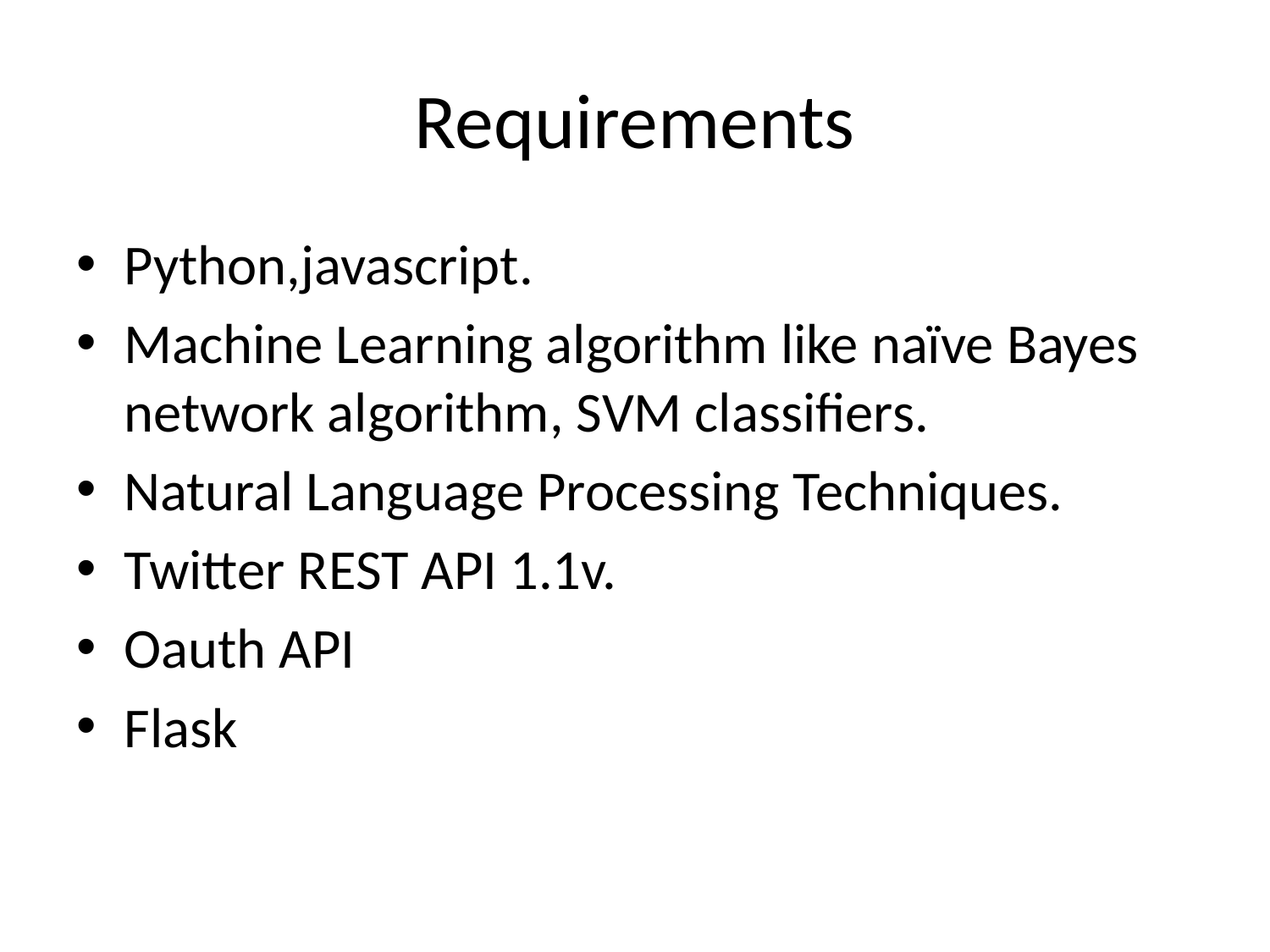

# Requirements
Python,javascript.
Machine Learning algorithm like naïve Bayes network algorithm, SVM classifiers.
Natural Language Processing Techniques.
Twitter REST API 1.1v.
Oauth API
Flask